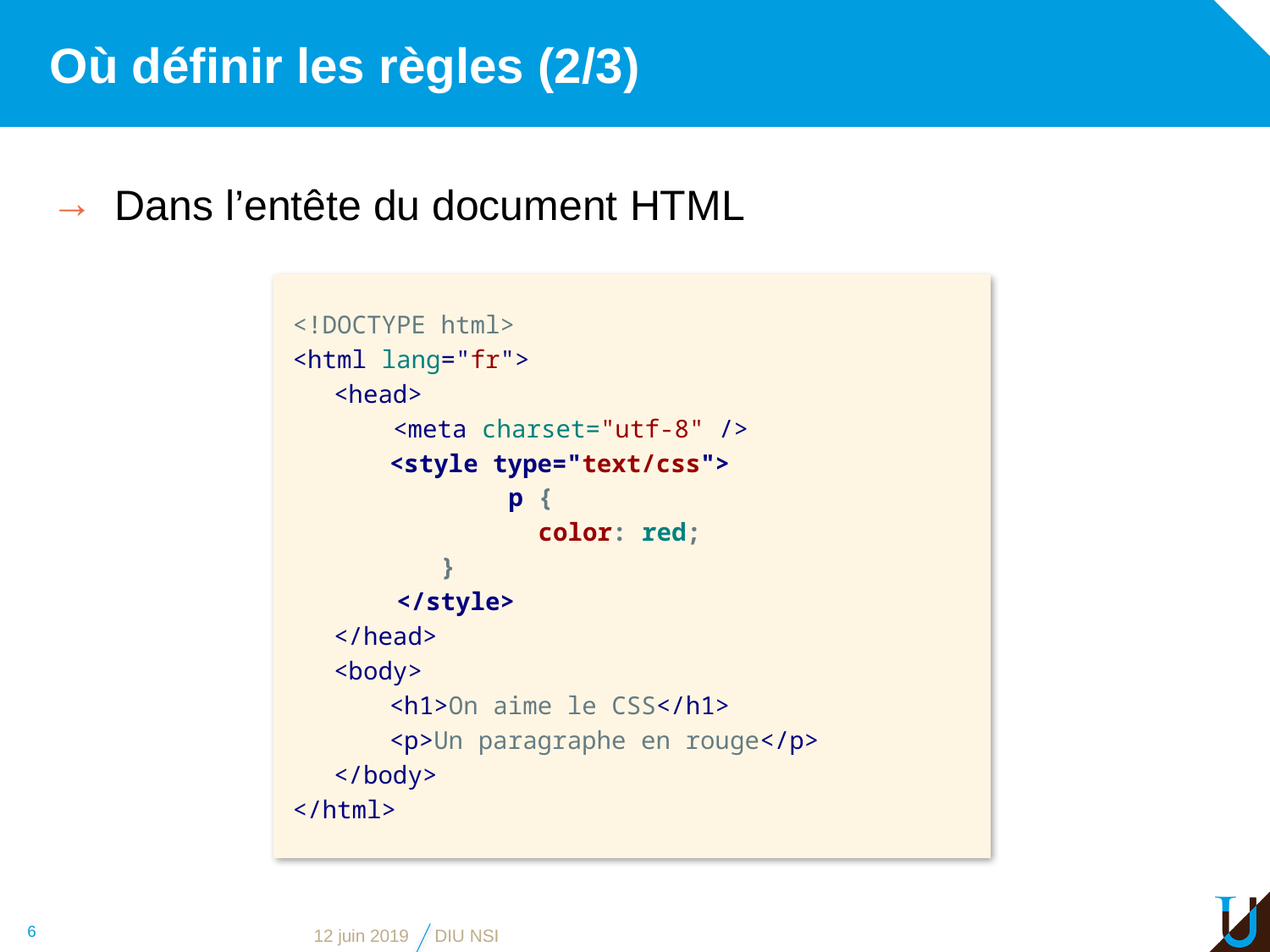

# Où définir les règles (2/3)
Dans l’entête du document HTML
<!DOCTYPE html>
<html lang="fr">
<head>
    <meta charset="utf-8" />
<style type="text/css">
	      p {
	        color: red;
          }
       </style>
</head>
<body>
<h1>On aime le CSS</h1>
<p>Un paragraphe en rouge</p>
</body>
</html>
6
12 juin 2019
DIU NSI